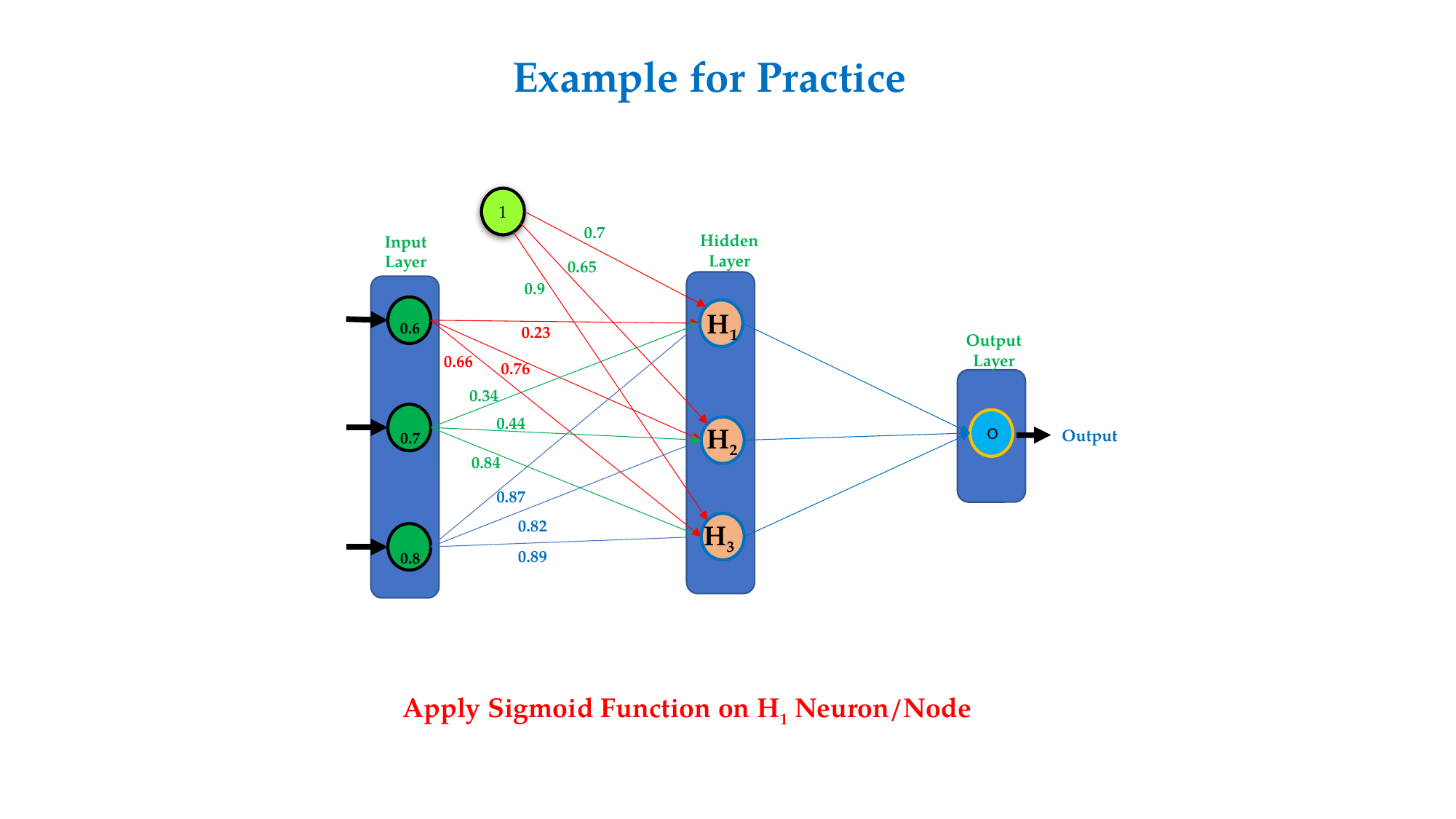

Example for Practice
1
0.7
Hidden Layer
Input Layer
0.65

0.9

0.6

H1
0.23
Output Layer
0.66
0.76

0.34
0.7

0.44
O
H2

Output
0.84
0.87
0.82
H3

0.8
0.89
Apply Sigmoid Function on H1 Neuron/Node